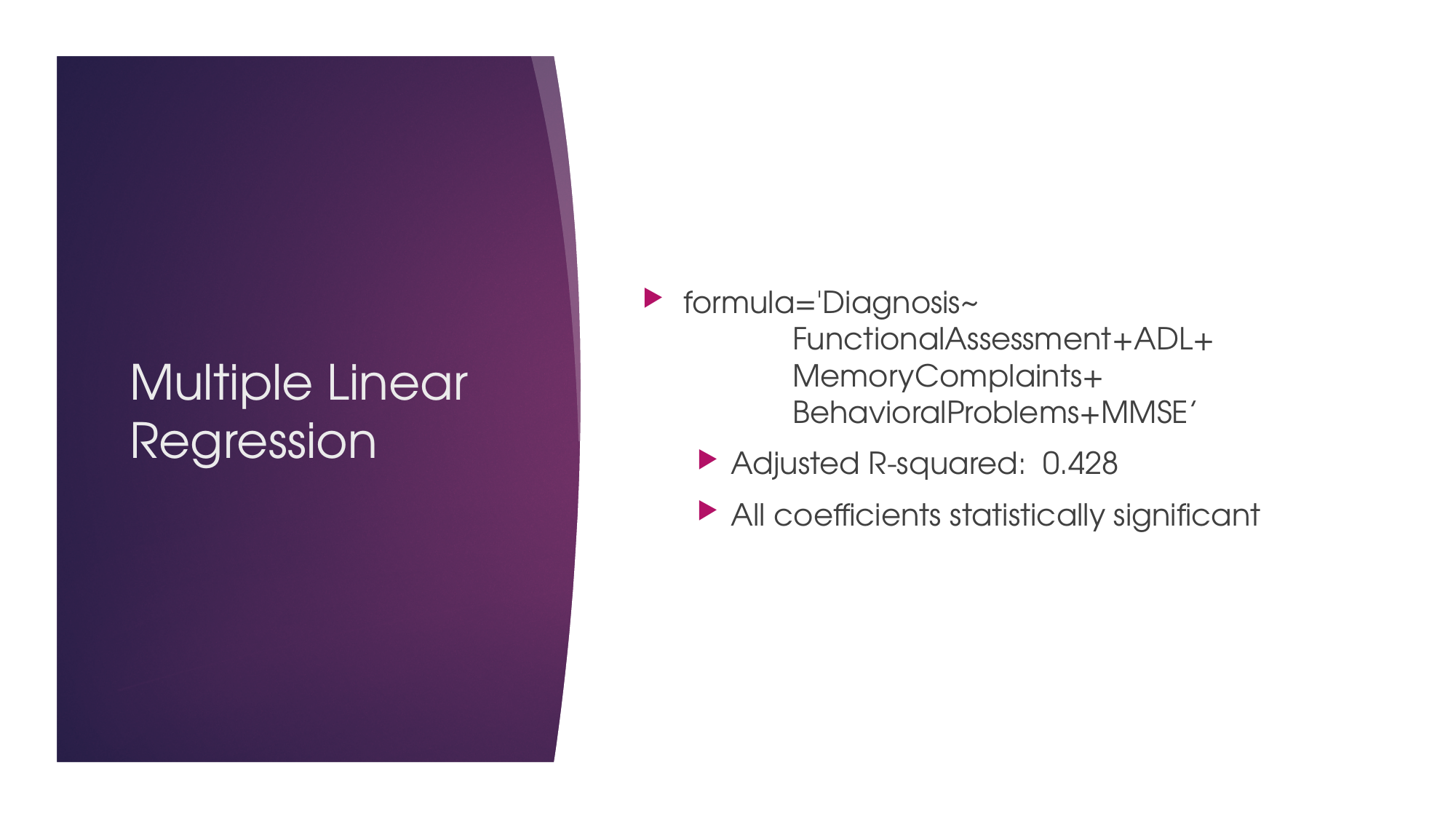

formula='Diagnosis~
	FunctionalAssessment+ADL+
	MemoryComplaints+
	BehavioralProblems+MMSE’
Adjusted R-squared:  0.428
All coefficients statistically significant
# Multiple Linear Regression